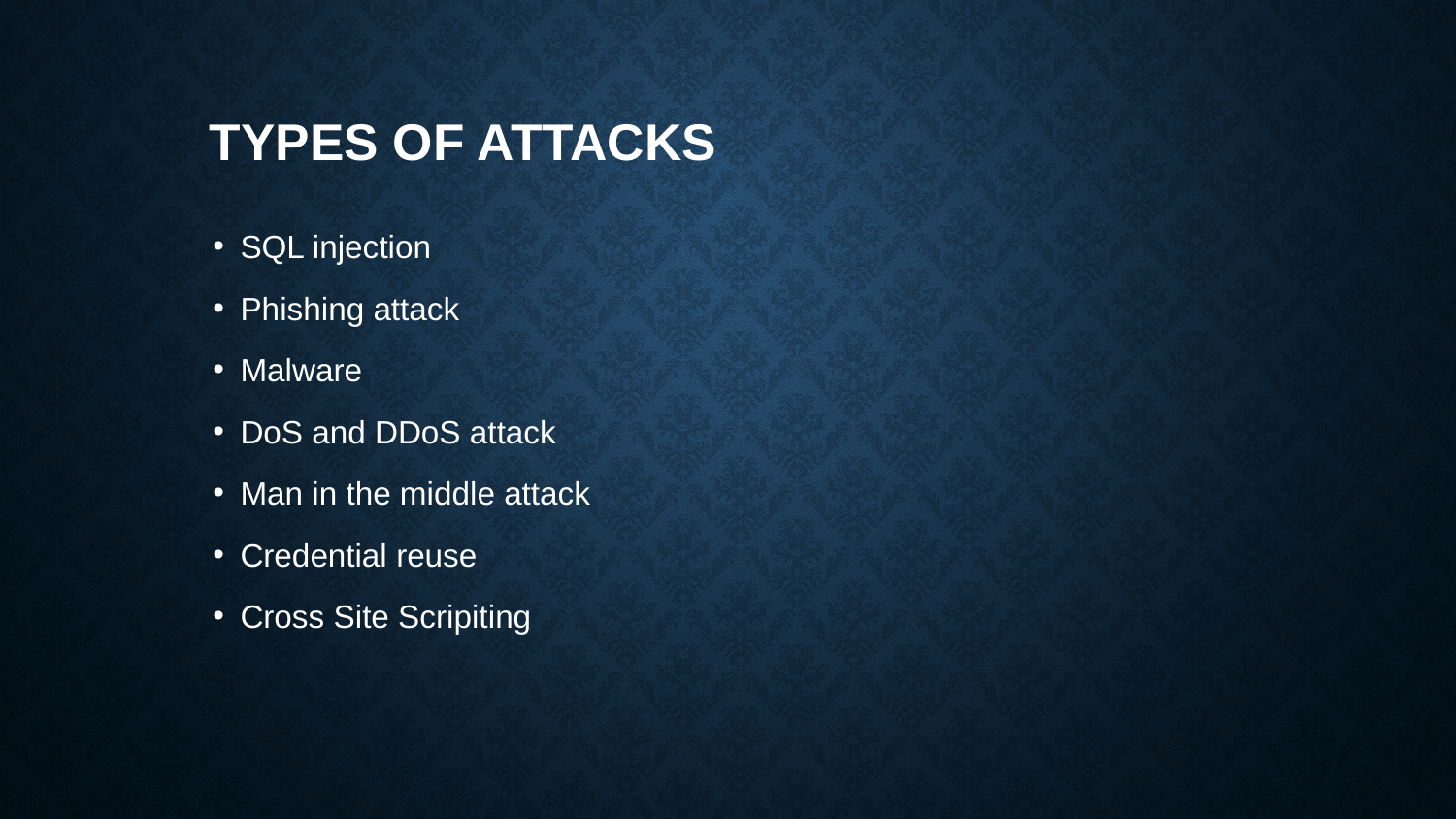

# TYPES OF ATTACKS
SQL injection
Phishing attack
Malware
DoS and DDoS attack
Man in the middle attack
Credential reuse
Cross Site Scripiting